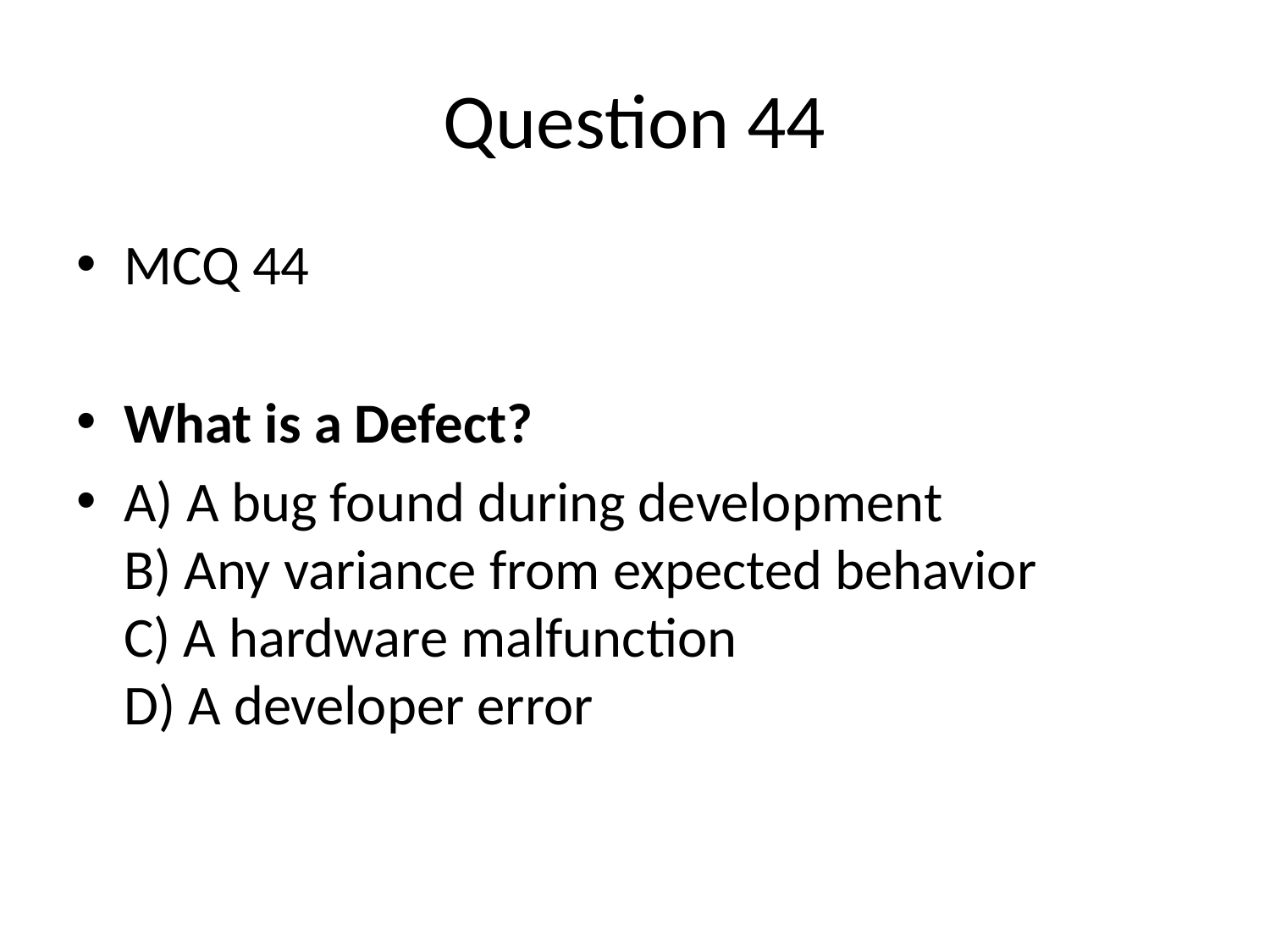

# Question 44
MCQ 44

What is a Defect?
A) A bug found during development
B) Any variance from expected behavior
C) A hardware malfunction
D) A developer error